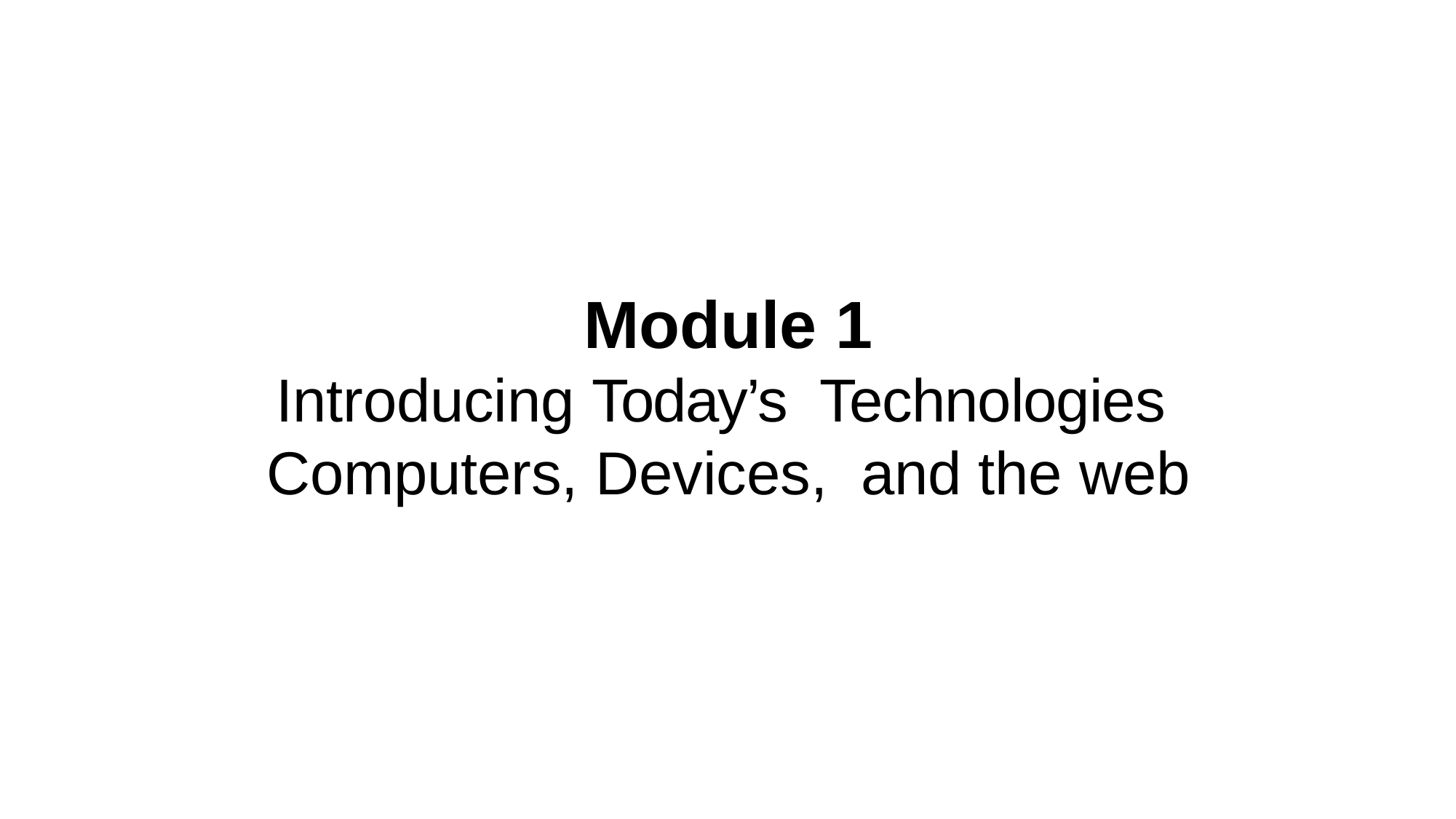

#
Module 1
Introducing Today’s  Technologies  Computers, Devices,  and the web
Copyright © 2018 Cengage Learning®. May not be scanned, copied or duplicated, or posted to a publicly  accessible website, in whole or in part.